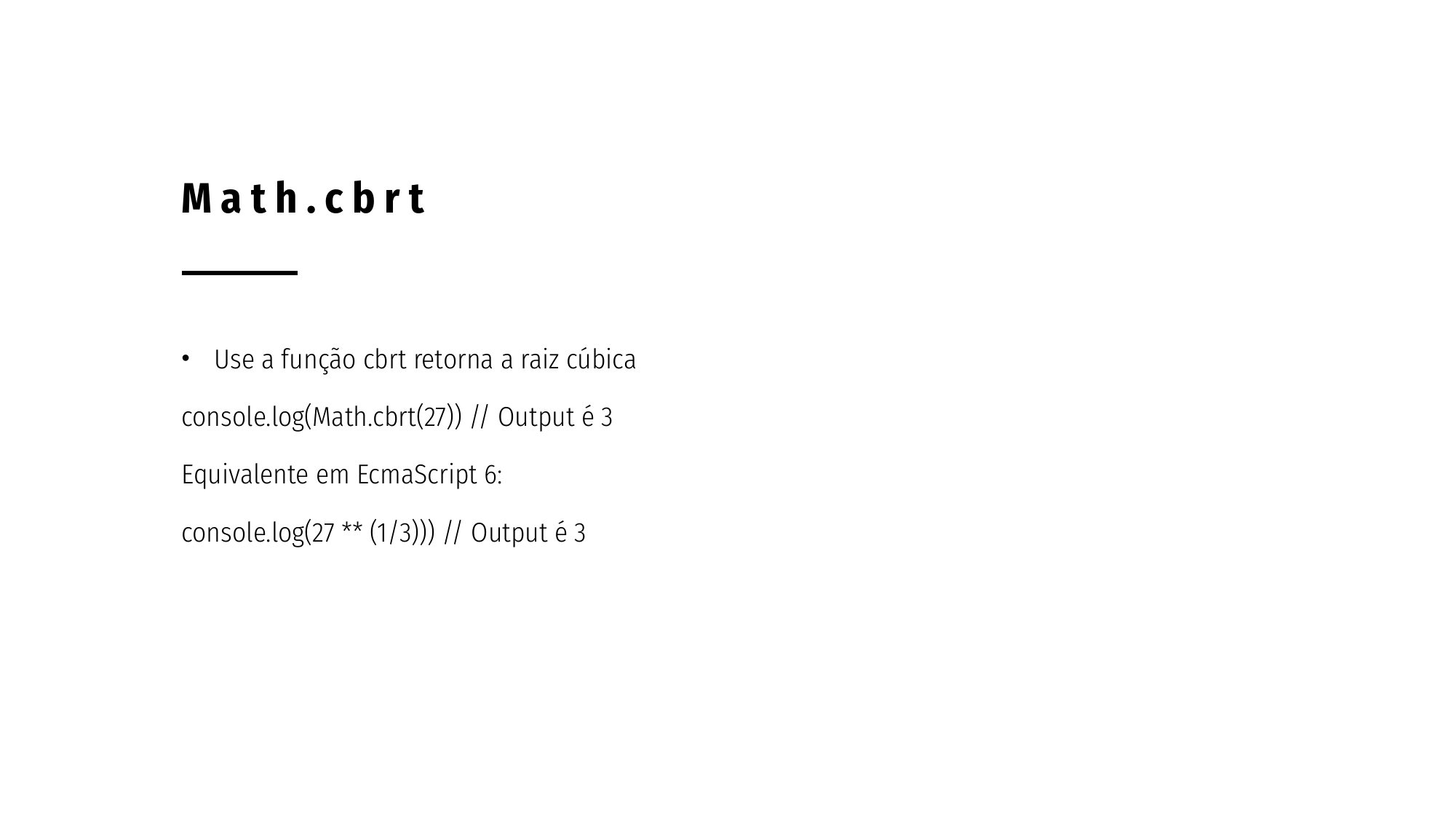

# Math.cbrt
Use a função cbrt retorna a raiz cúbica
console.log(Math.cbrt(27)) // Output é 3
Equivalente em EcmaScript 6:
console.log(27 ** (1/3))) // Output é 3